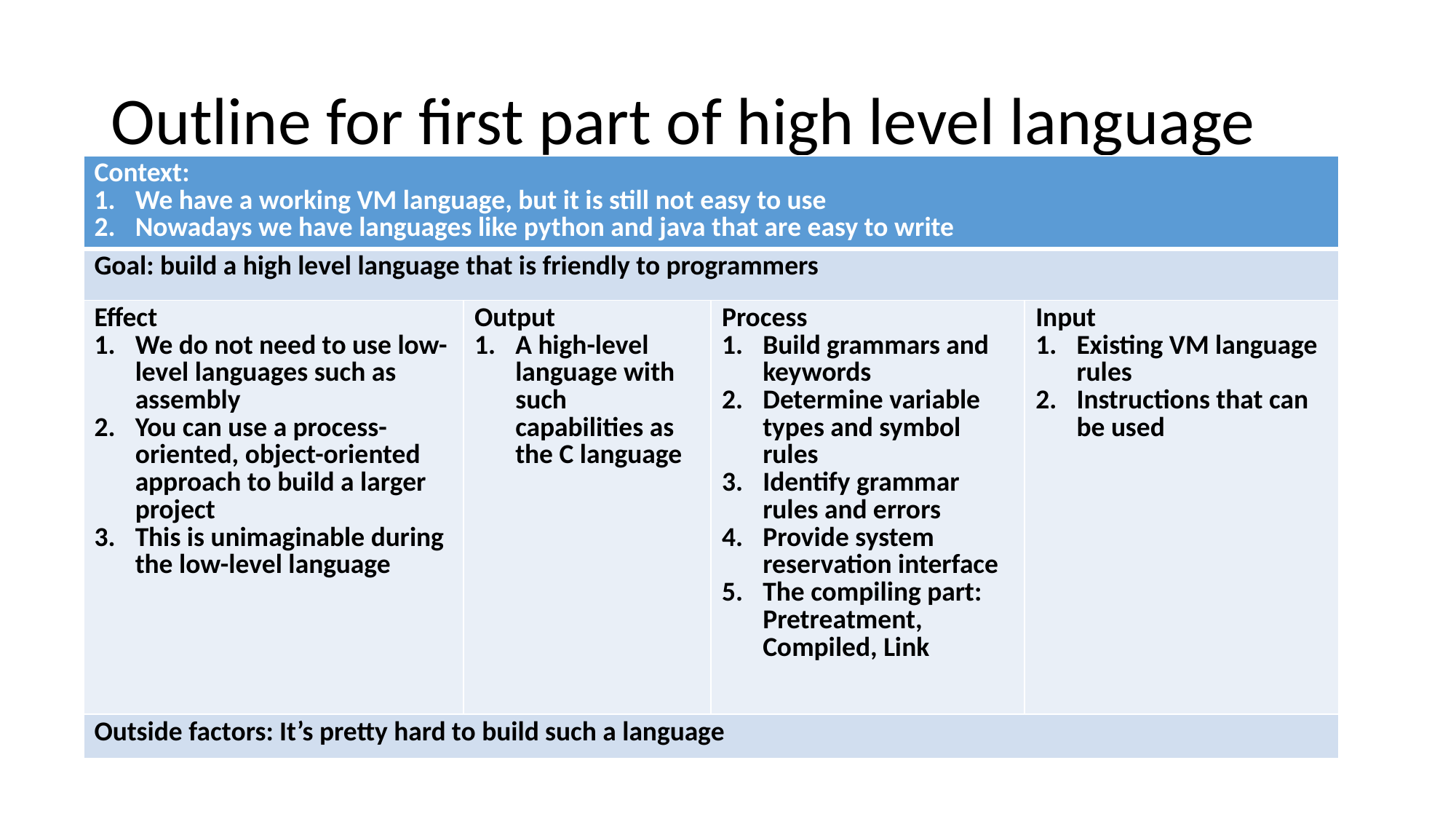

# Outline for first part of high level language
| Context: We have a working VM language, but it is still not easy to use Nowadays we have languages like python and java that are easy to write |  |  |  |
| --- | --- | --- | --- |
| Goal: build a high level language that is friendly to programmers |  |  |  |
| Effect We do not need to use low-level languages such as assembly You can use a process-oriented, object-oriented approach to build a larger project This is unimaginable during the low-level language | Output A high-level language with such capabilities as the C language | Process Build grammars and keywords Determine variable types and symbol rules Identify grammar rules and errors Provide system reservation interface The compiling part: Pretreatment, Compiled, Link | Input Existing VM language rules Instructions that can be used |
| Outside factors: It’s pretty hard to build such a language |  |  |  |